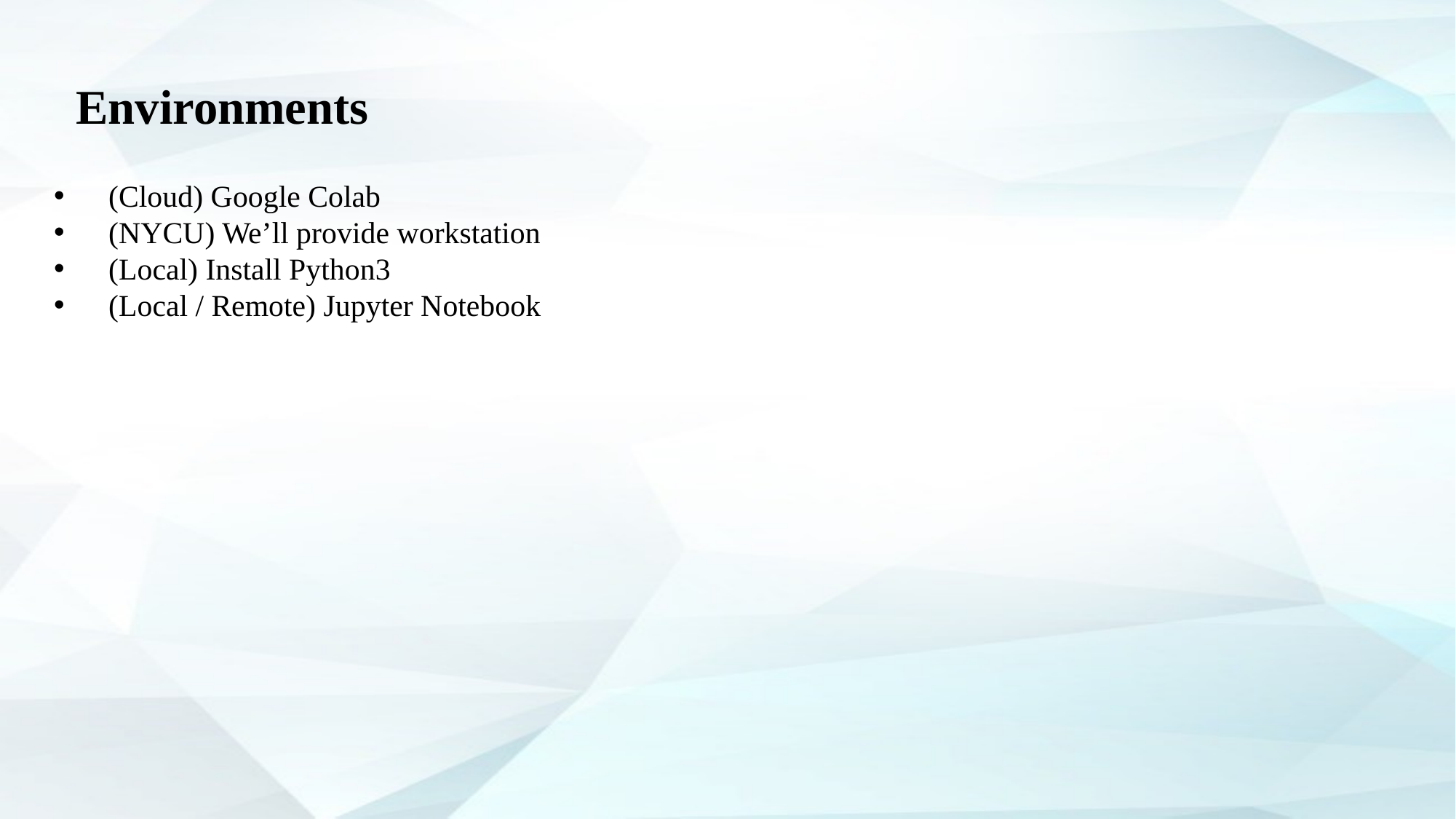

# Environments
(Cloud) Google Colab
(NYCU) We’ll provide workstation
(Local) Install Python3
(Local / Remote) Jupyter Notebook